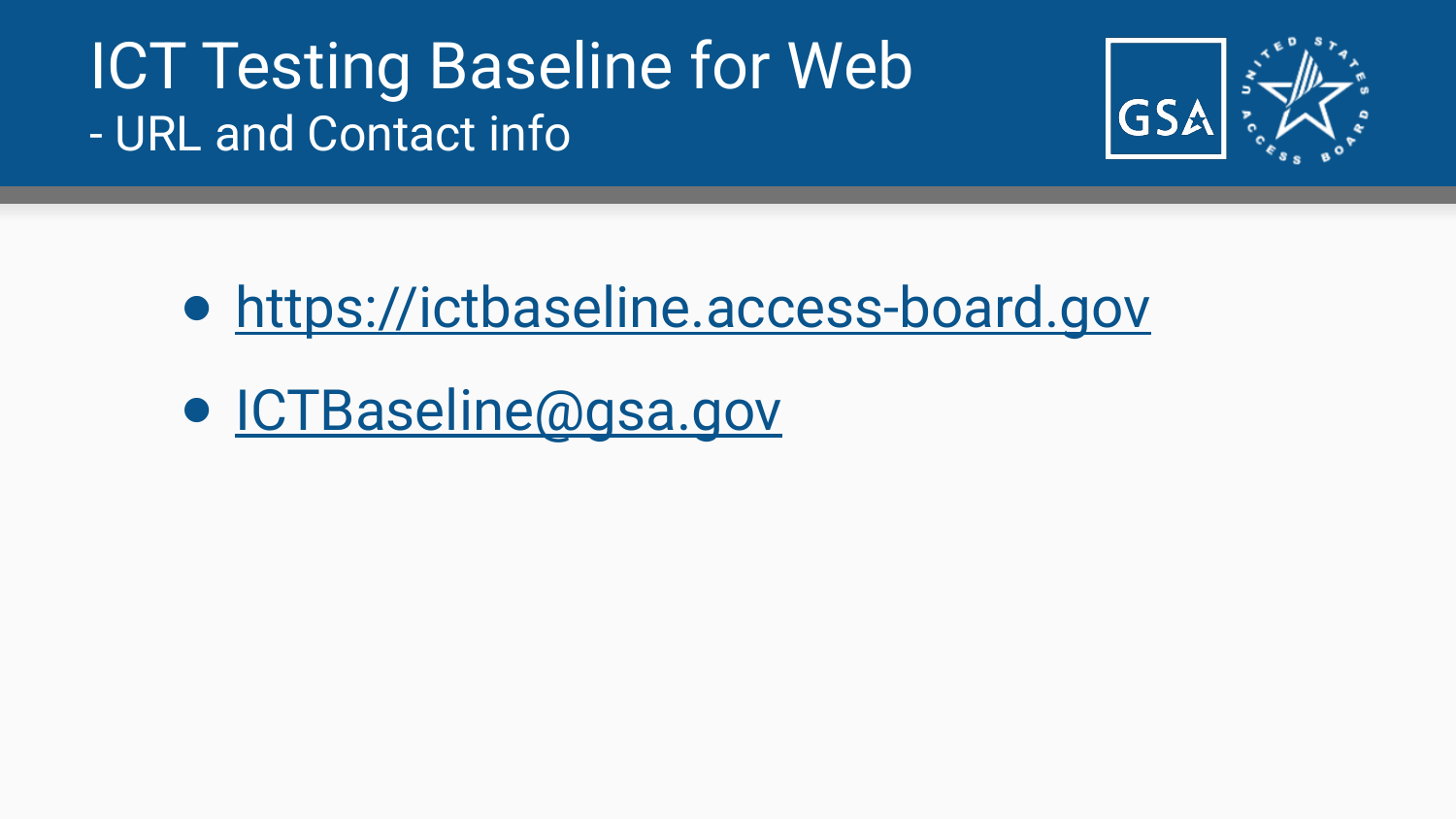

# ICT Testing Baseline for Web - URL and Contact info
https://ictbaseline.access-board.gov
ICTBaseline@gsa.gov